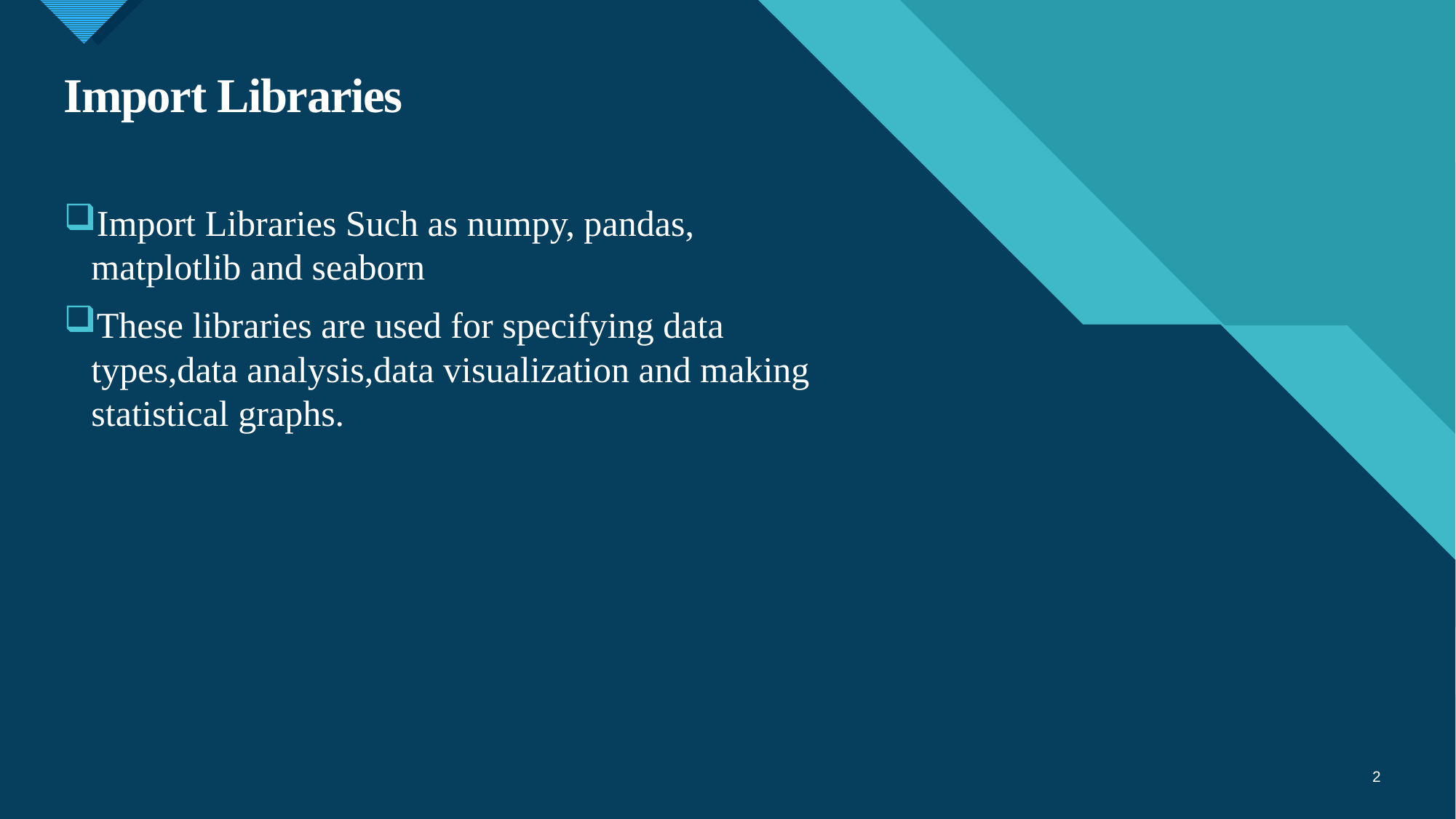

# Import Libraries
Import Libraries Such as numpy, pandas, matplotlib and seaborn
These libraries are used for specifying data types,data analysis,data visualization and making statistical graphs.
2